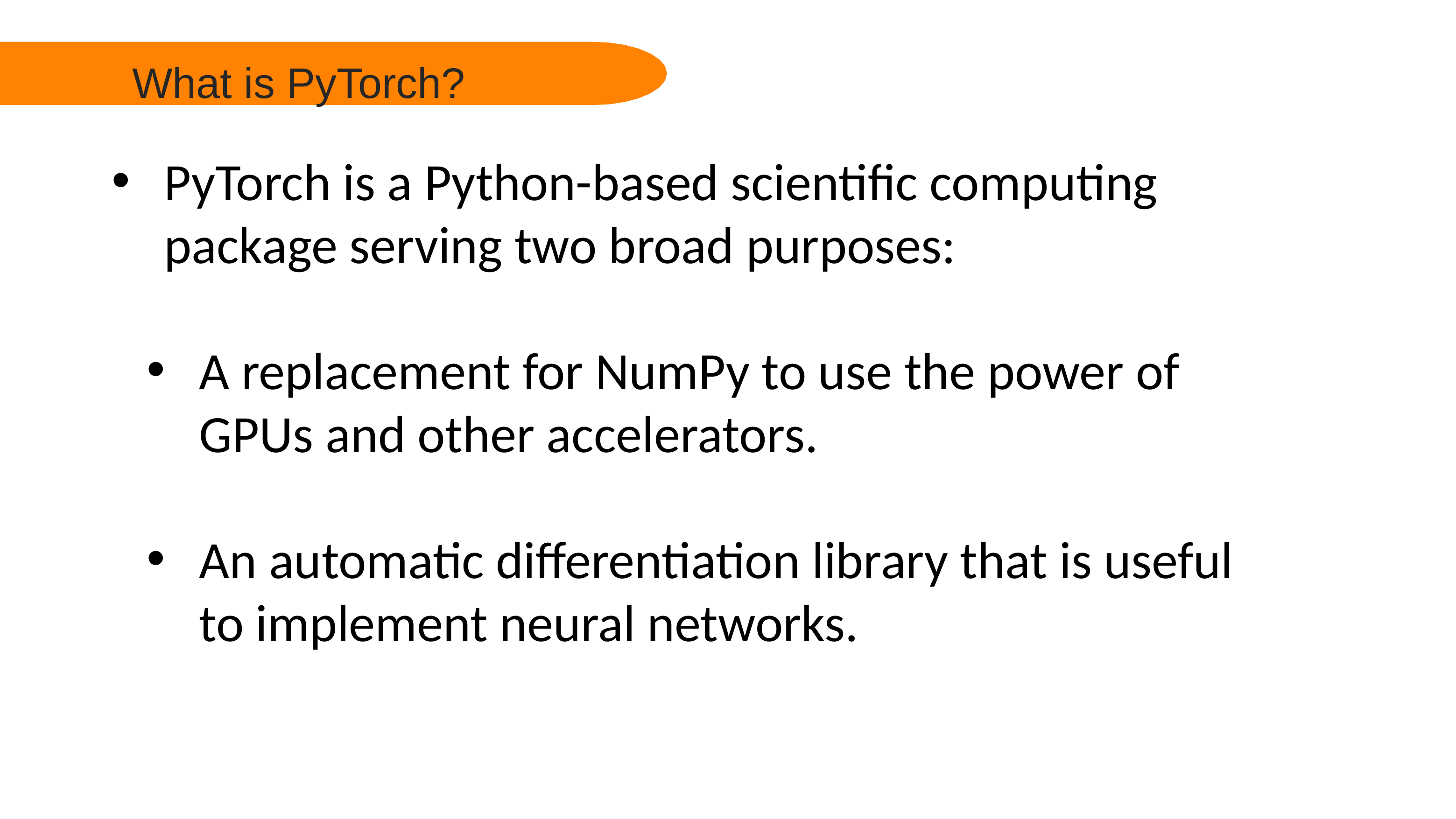

What is PyTorch?

PyTorch is a Python-based scientific computing package serving two broad purposes:

A replacement for NumPy to use the power of GPUs and other accelerators.

An automatic differentiation library that is useful to implement neural networks.